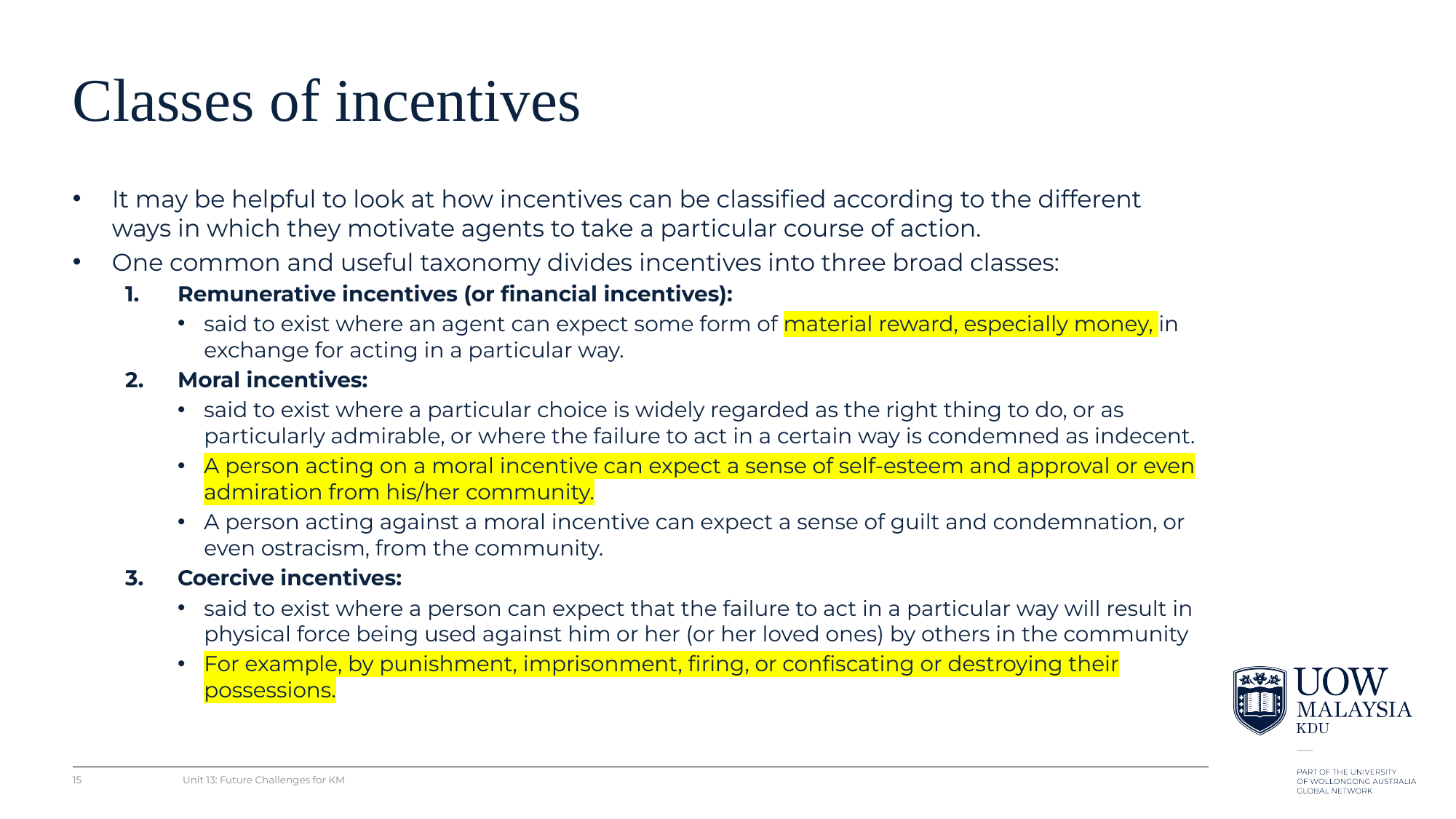

# Classes of incentives
It may be helpful to look at how incentives can be classiﬁed according to the different ways in which they motivate agents to take a particular course of action.
One common and useful taxonomy divides incentives into three broad classes:
Remunerative incentives (or ﬁnancial incentives):
said to exist where an agent can expect some form of material reward, especially money, in exchange for acting in a particular way.
Moral incentives:
said to exist where a particular choice is widely regarded as the right thing to do, or as particularly admirable, or where the failure to act in a certain way is condemned as indecent.
A person acting on a moral incentive can expect a sense of self-esteem and approval or even admiration from his/her community.
A person acting against a moral incentive can expect a sense of guilt and condemnation, or even ostracism, from the community.
Coercive incentives:
said to exist where a person can expect that the failure to act in a particular way will result in physical force being used against him or her (or her loved ones) by others in the community
For example, by punishment, imprisonment, ﬁring, or conﬁscating or destroying their possessions.
15
Unit 13: Future Challenges for KM